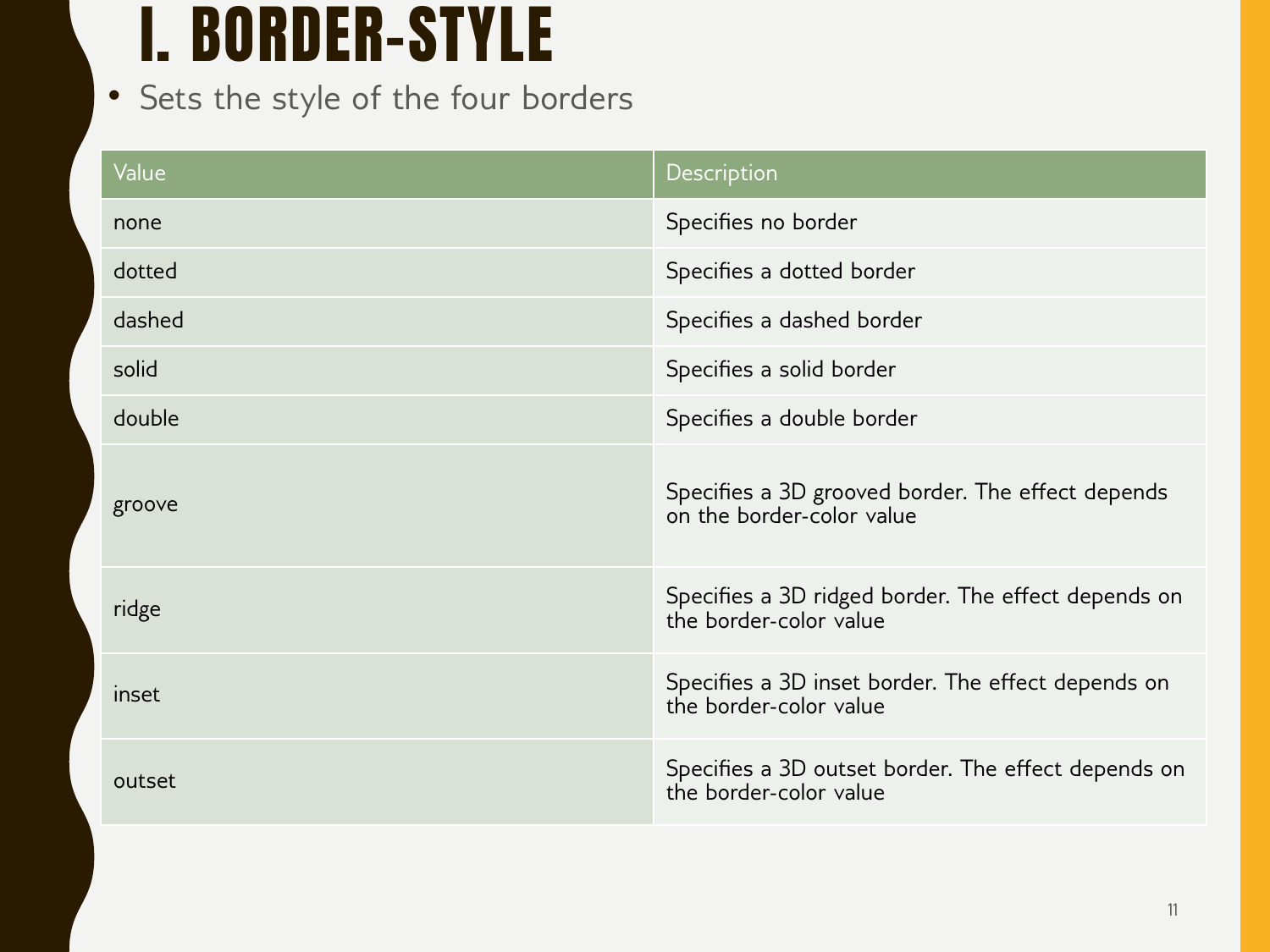

# i. border-style
Sets the style of the four borders
| Value | Description |
| --- | --- |
| none | Specifies no border |
| dotted | Specifies a dotted border |
| dashed | Specifies a dashed border |
| solid | Specifies a solid border |
| double | Specifies a double border |
| groove | Specifies a 3D grooved border. The effect depends on the border-color value |
| ridge | Specifies a 3D ridged border. The effect depends on the border-color value |
| inset | Specifies a 3D inset border. The effect depends on the border-color value |
| outset | Specifies a 3D outset border. The effect depends on the border-color value |

11